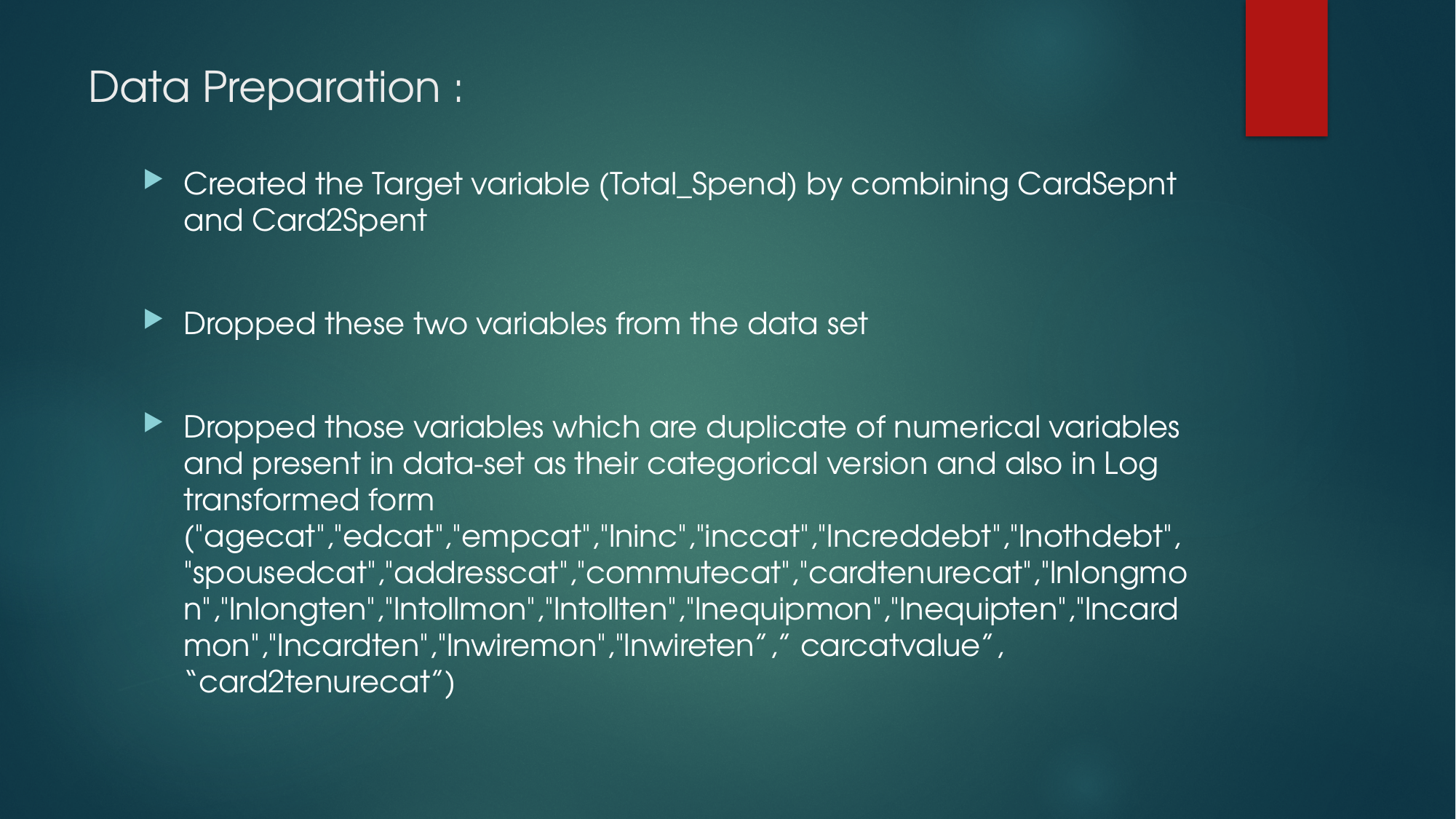

# Data Preparation :
Created the Target variable (Total_Spend) by combining CardSepnt and Card2Spent

Dropped these two variables from the data set

Dropped those variables which are duplicate of numerical variables and present in data-set as their categorical version and also in Log transformed form ("agecat","edcat","empcat","lninc","inccat","lncreddebt","lnothdebt","spousedcat","addresscat","commutecat","cardtenurecat","lnlongmon","lnlongten","lntollmon","lntollten","lnequipmon","lnequipten","lncardmon","lncardten","lnwiremon","lnwireten”,” carcatvalue”, “card2tenurecat”)